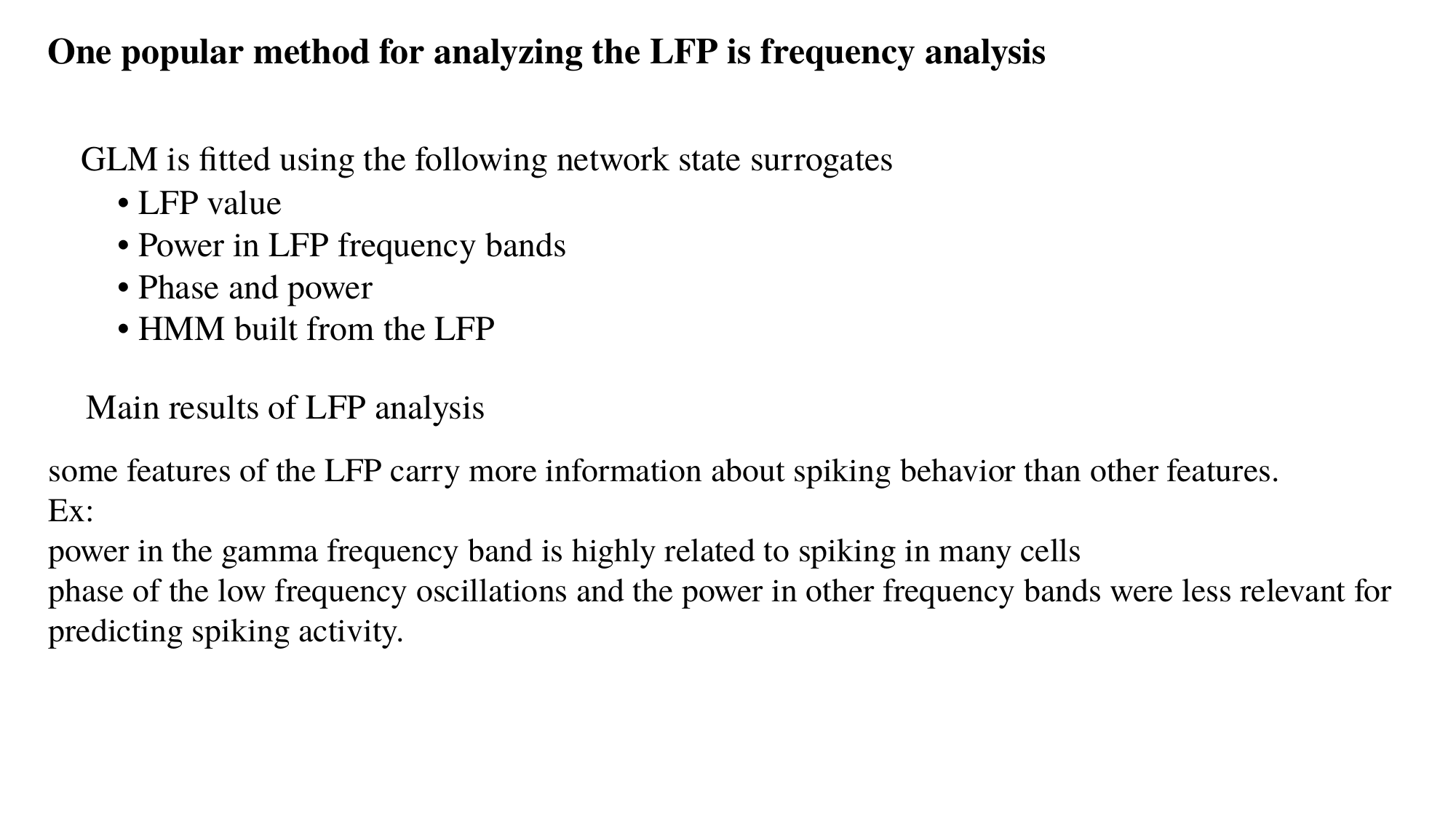

One popular method for analyzing the LFP is frequency analysis
GLM is fitted using the following network state surrogates
• LFP value
• Power in LFP frequency bands
• Phase and power
• HMM built from the LFP
Main results of LFP analysis
some features of the LFP carry more information about spiking behavior than other features.
Ex:
power in the gamma frequency band is highly related to spiking in many cells
phase of the low frequency oscillations and the power in other frequency bands were less relevant for predicting spiking activity.